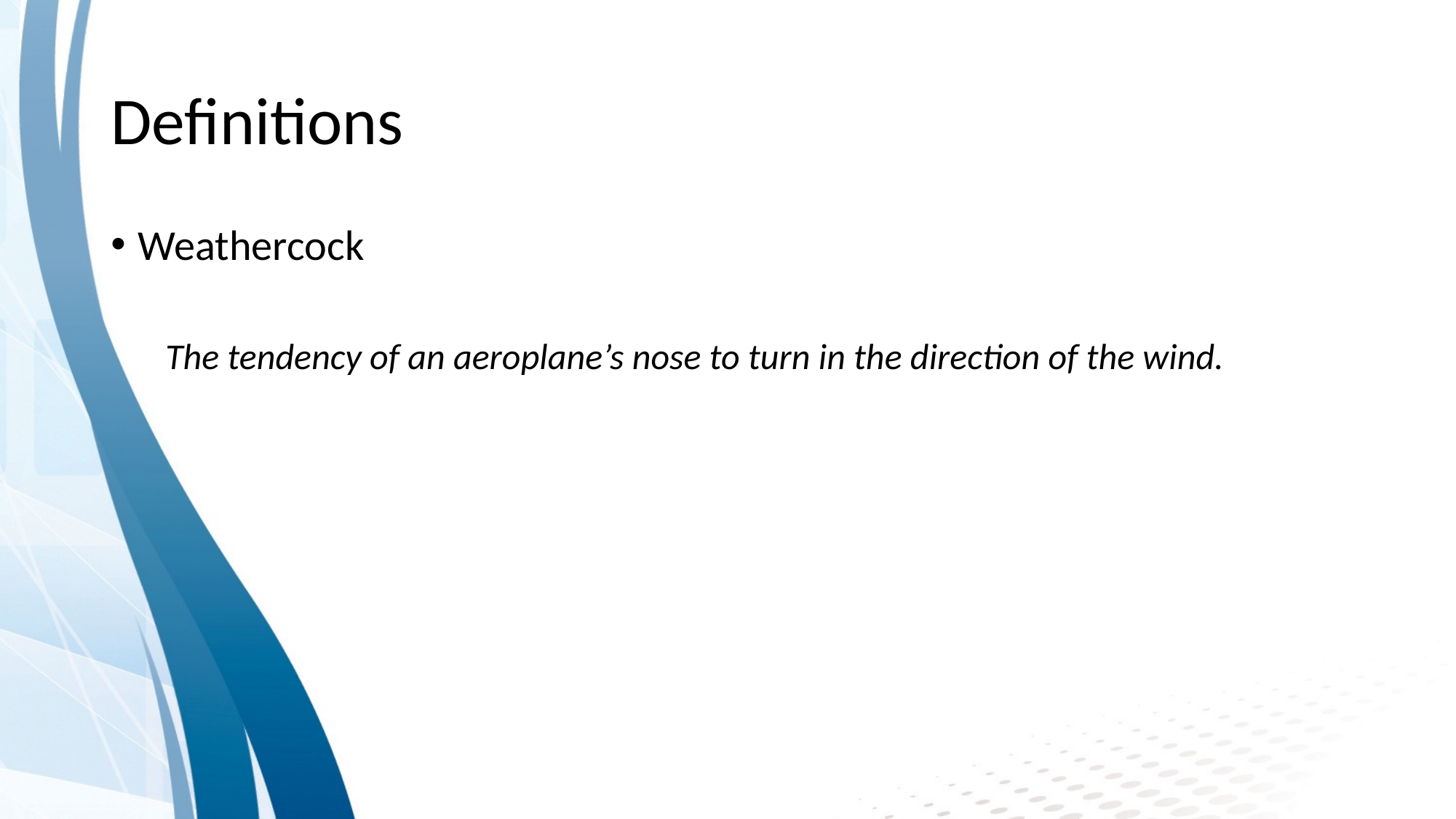

# Definitions
Weathercock

The tendency of an aeroplane’s nose to turn in the direction of the wind.